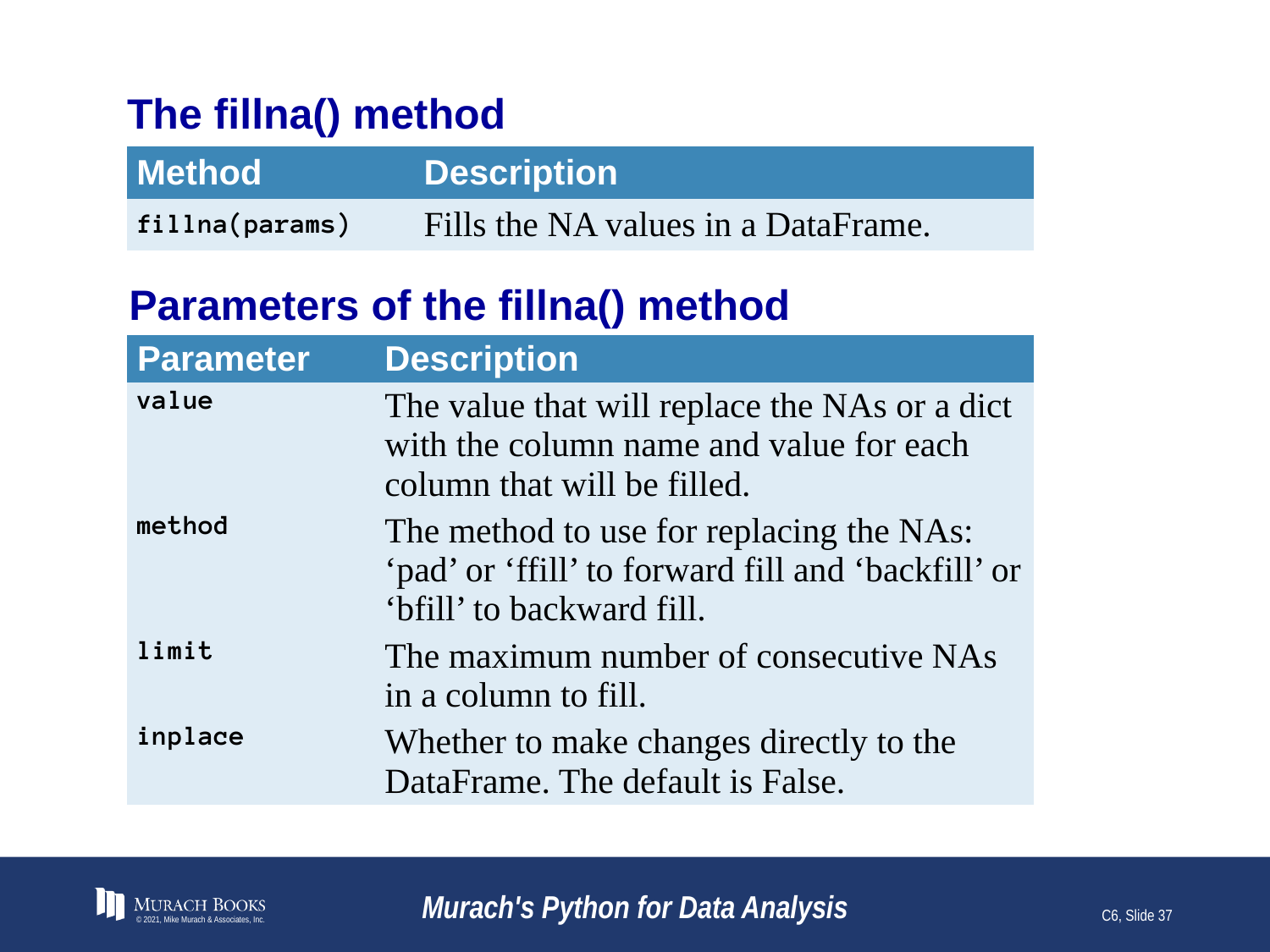

# The fillna() method
| Method | Description |
| --- | --- |
| fillna(params) | Fills the NA values in a DataFrame. |
Parameters of the fillna() method

| Parameter | Description |
| --- | --- |
| value | The value that will replace the NAs or a dict with the column name and value for each column that will be filled. |
| method | The method to use for replacing the NAs: ‘pad’ or ‘ffill’ to forward fill and ‘backfill’ or ‘bfill’ to backward fill. |
| limit | The maximum number of consecutive NAs in a column to fill. |
| inplace | Whether to make changes directly to the DataFrame. The default is False. |
© 2021, Mike Murach & Associates, Inc.
Murach's Python for Data Analysis

C6, Slide 37